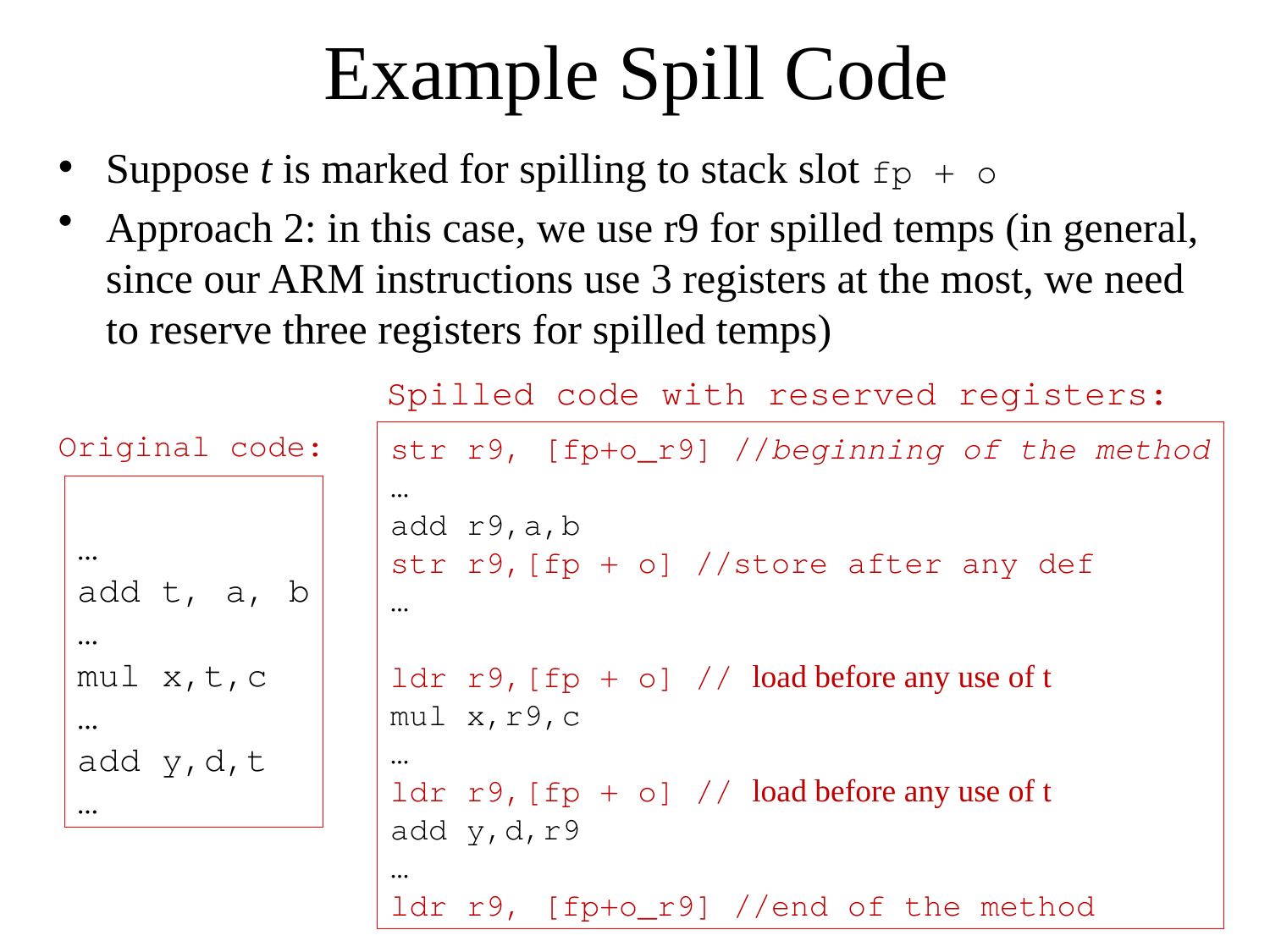

# Example Spill Code
Suppose t is marked for spilling to stack slot fp + o
Approach 2: in this case, we use r9 for spilled temps (in general, since our ARM instructions use 3 registers at the most, we need to reserve three registers for spilled temps)
Spilled code with reserved registers:
Original code:
str r9, [fp+o_r9] //beginning of the method
…
add r9,a,b
str r9,[fp + o] //store after any def
…
ldr r9,[fp + o] // load before any use of t
mul x,r9,c
…
ldr r9,[fp + o] // load before any use of t
add y,d,r9
…
ldr r9, [fp+o_r9] //end of the method

…
add t, a, b
…
mul x,t,c
…
add y,d,t
…